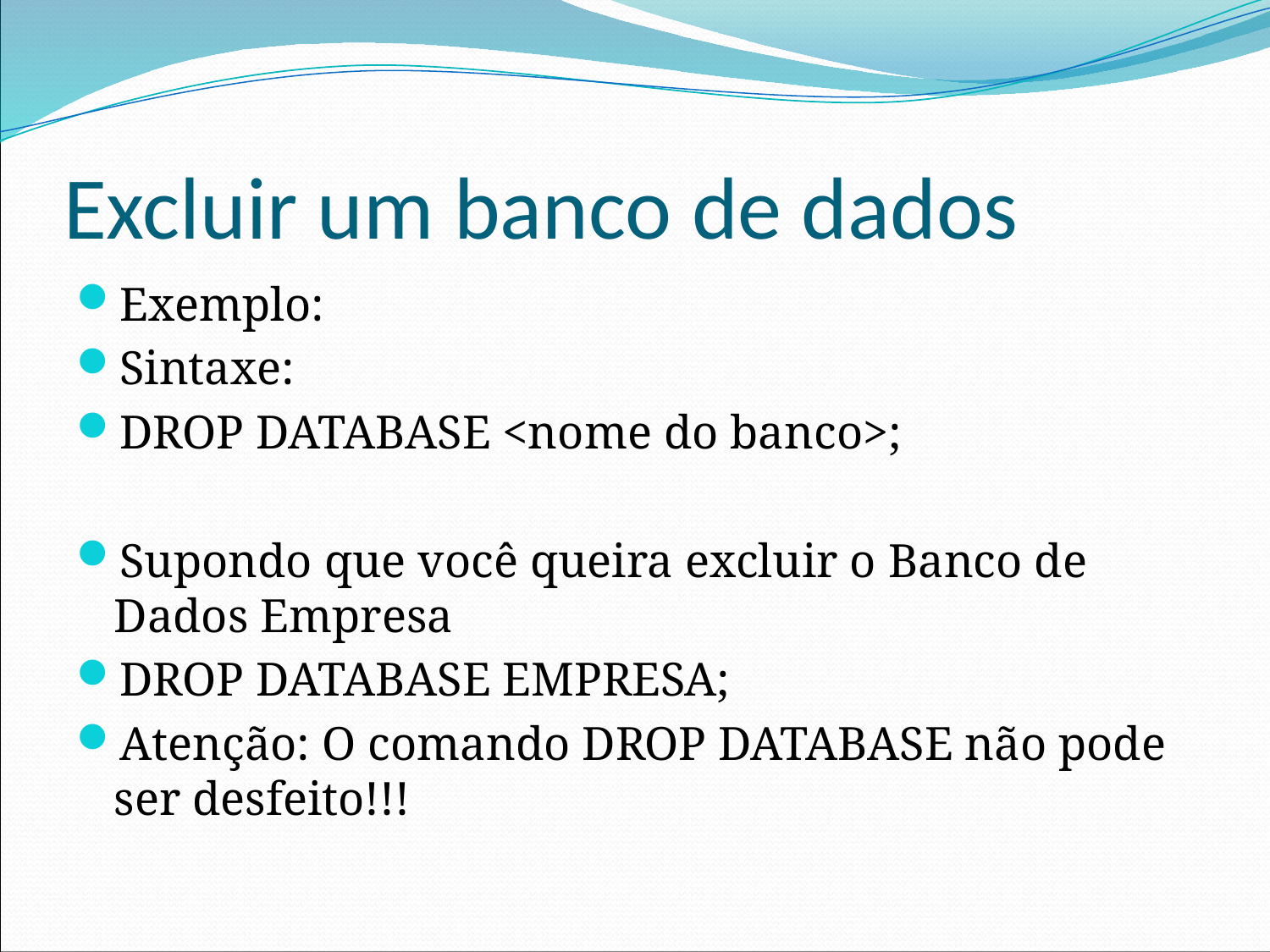

# Excluir um banco de dados
Exemplo:
Sintaxe:
DROP DATABASE <nome do banco>;

Supondo que você queira excluir o Banco de Dados Empresa
DROP DATABASE EMPRESA;
Atenção: O comando DROP DATABASE não pode ser desfeito!!!